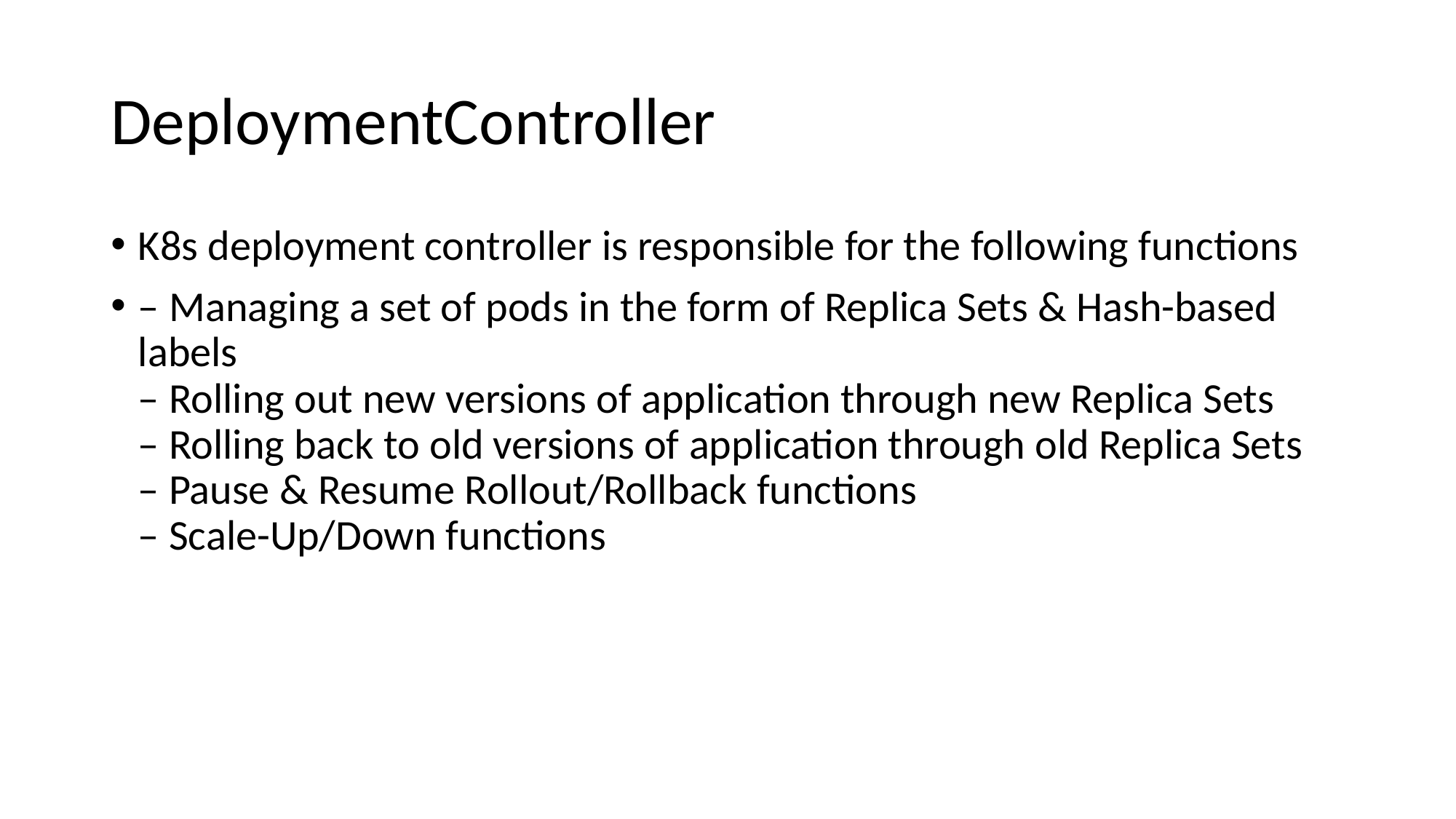

# DeploymentController
K8s deployment controller is responsible for the following functions
– Managing a set of pods in the form of Replica Sets & Hash-based labels
– Rolling out new versions of application through new Replica Sets
– Rolling back to old versions of application through old Replica Sets
– Pause & Resume Rollout/Rollback functions
– Scale-Up/Down functions